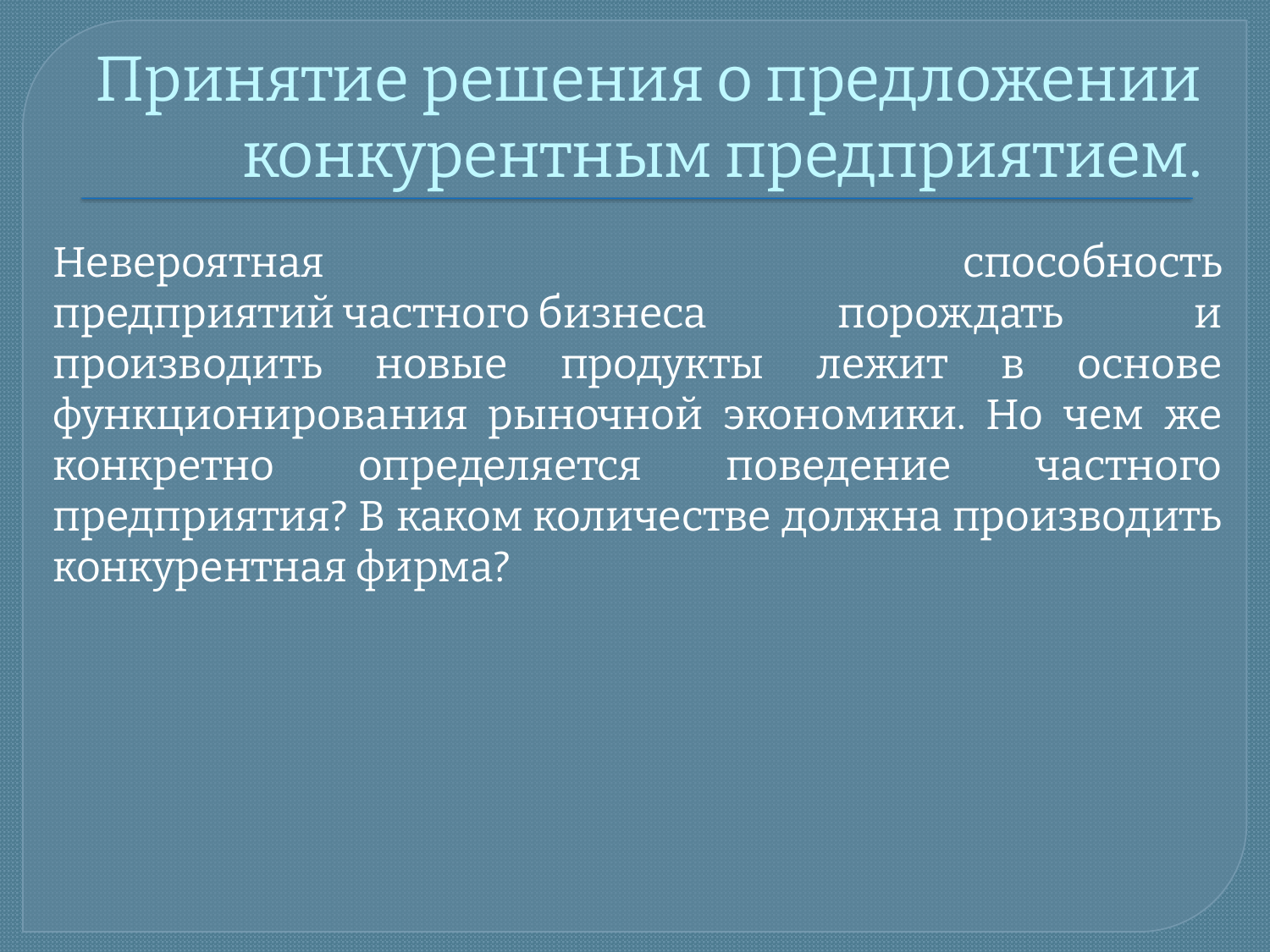

# Принятие решения о предложении конкурентным предприятием.
Невероятная способность предприятий частного бизнеса порождать и производить новые продукты лежит в основе функционирования рыночной экономики. Но чем же конкретно определяется поведение частного предприятия? В каком количестве должна производить конкурентная фирма?